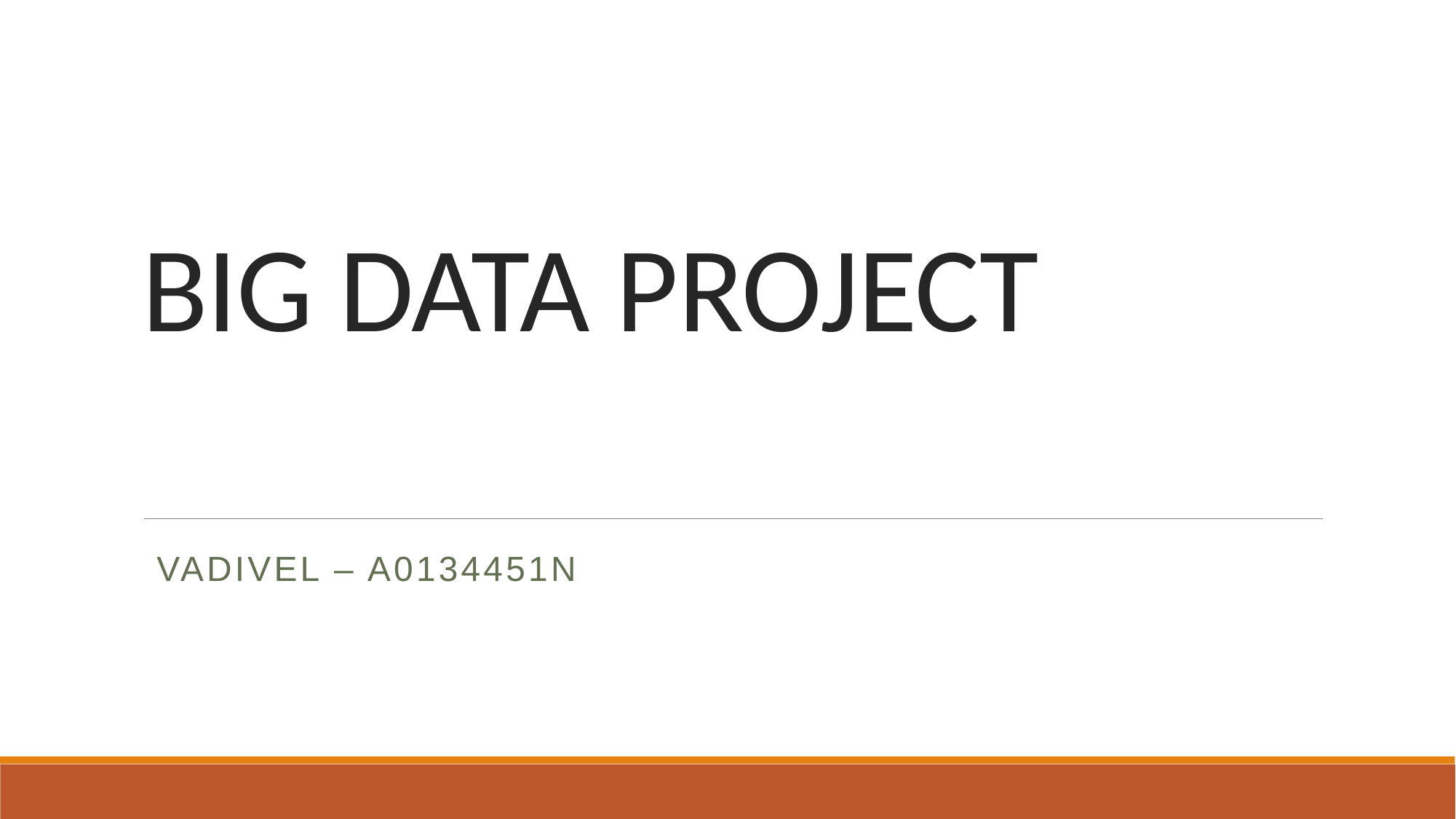

# BIG DATA PROJECT
Vadivel – a0134451n